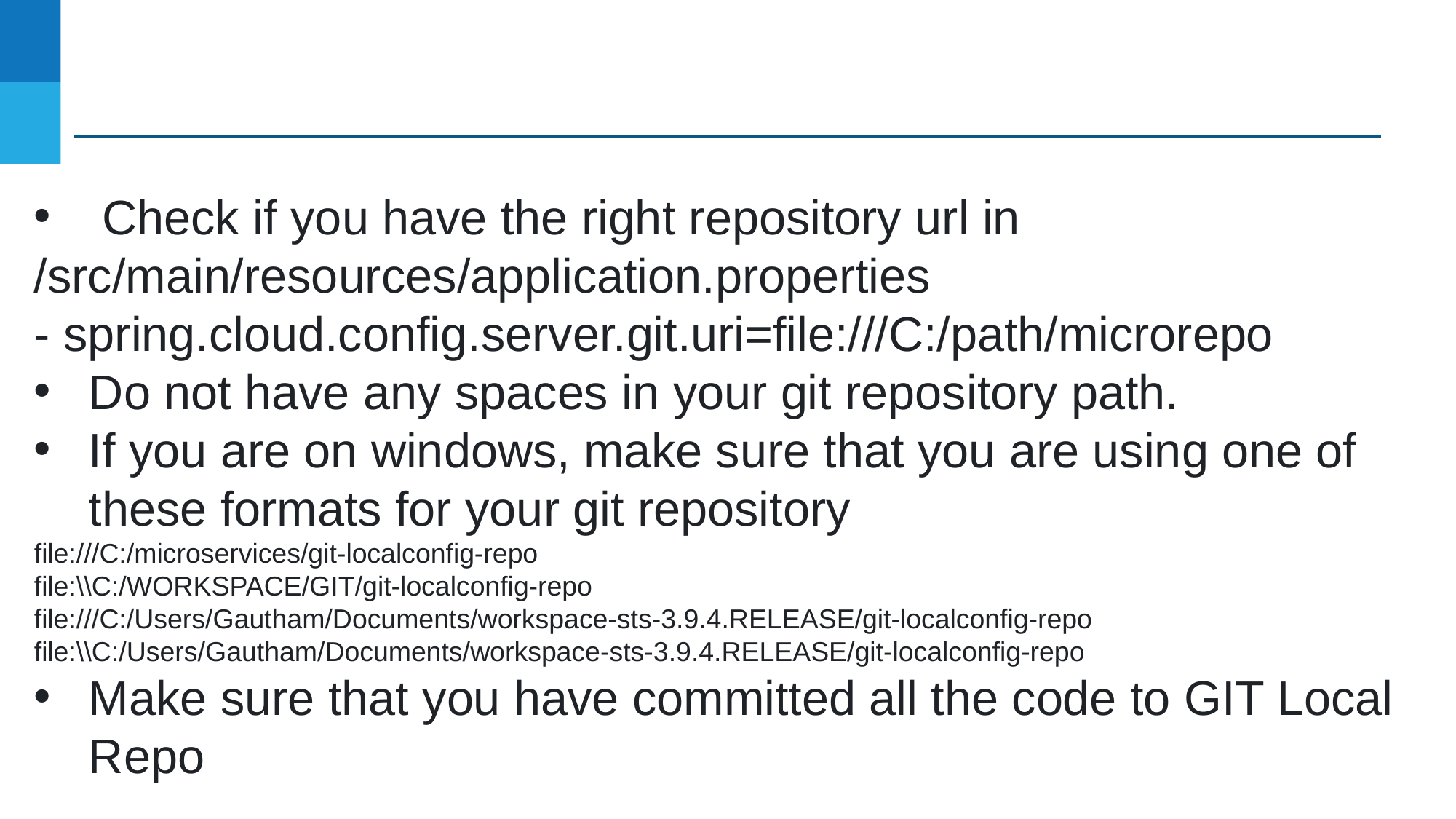

#
 Check if you have the right repository url in
/src/main/resources/application.properties
- spring.cloud.config.server.git.uri=file:///C:/path/microrepo
Do not have any spaces in your git repository path.
If you are on windows, make sure that you are using one of these formats for your git repository
file:///C:/microservices/git-localconfig-repo
file:\\C:/WORKSPACE/GIT/git-localconfig-repo
file:///C:/Users/Gautham/Documents/workspace-sts-3.9.4.RELEASE/git-localconfig-repo
file:\\C:/Users/Gautham/Documents/workspace-sts-3.9.4.RELEASE/git-localconfig-repo
Make sure that you have committed all the code to GIT Local Repo